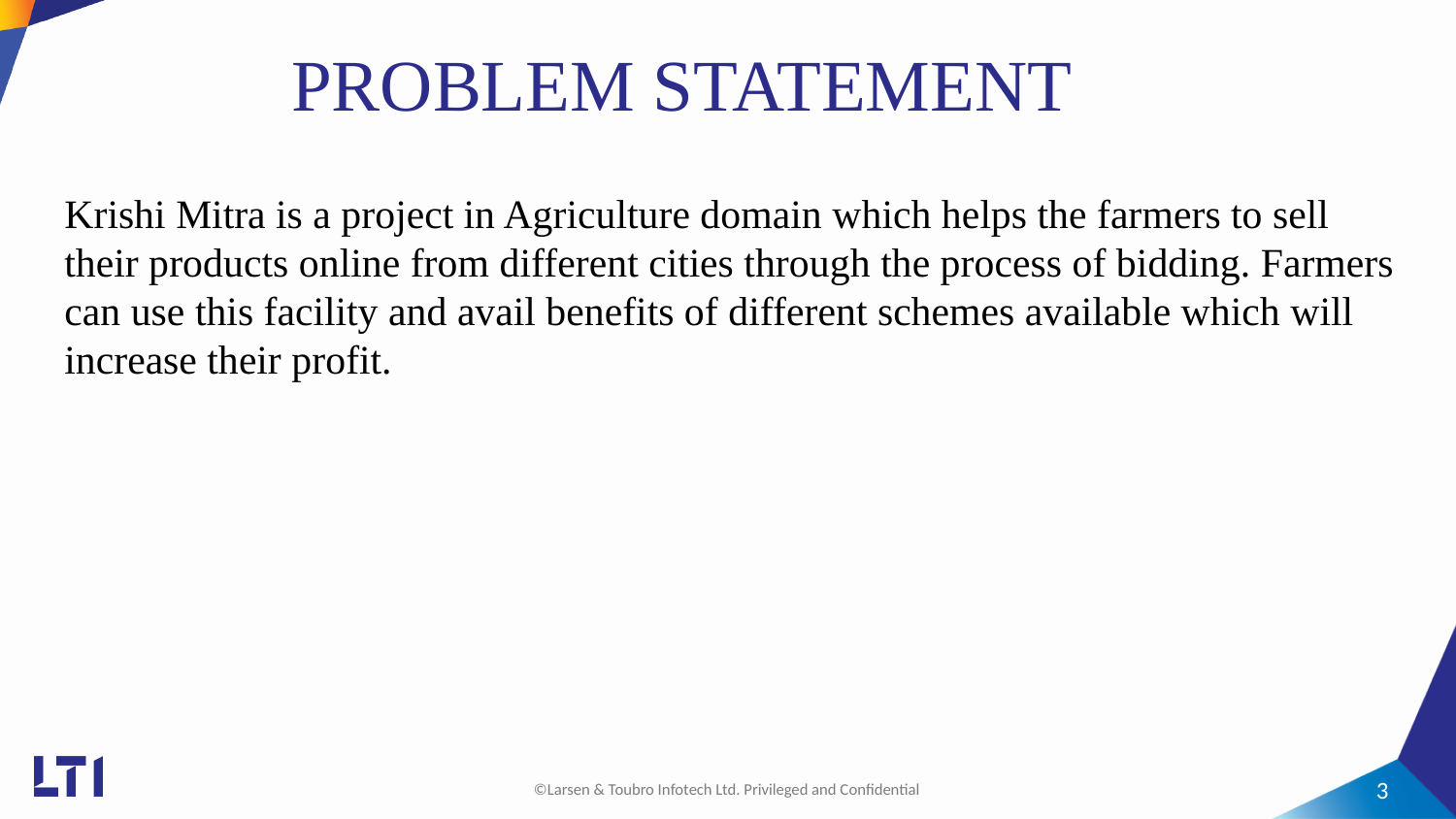

# PROBLEM STATEMENT
Krishi Mitra is a project in Agriculture domain which helps the farmers to sell their products online from different cities through the process of bidding. Farmers can use this facility and avail benefits of different schemes available which will increase their profit.